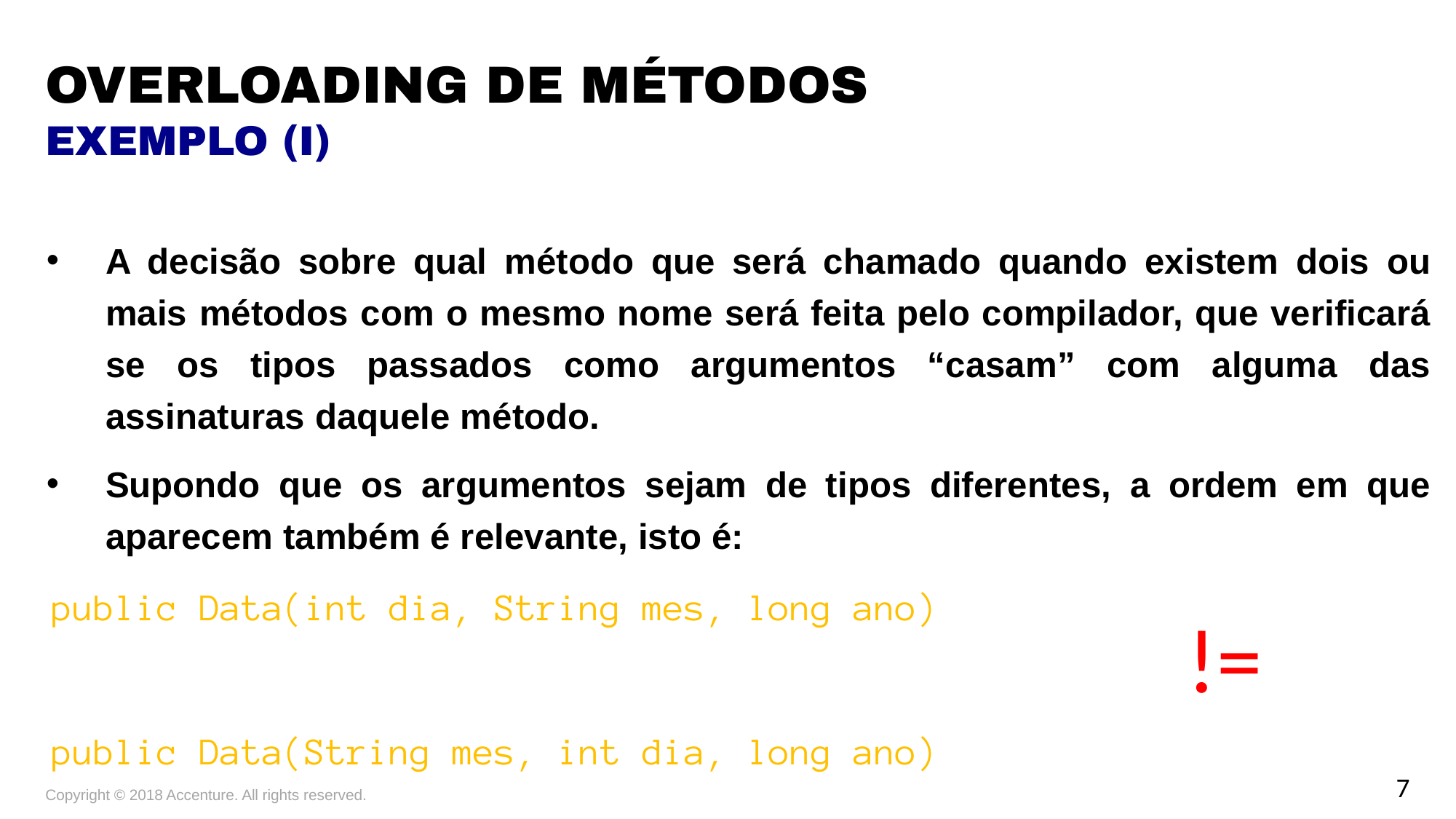

# Overloading de Métodos Exemplo (I)
A decisão sobre qual método que será chamado quando existem dois ou mais métodos com o mesmo nome será feita pelo compilador, que verificará se os tipos passados como argumentos “casam” com alguma das assinaturas daquele método.
Supondo que os argumentos sejam de tipos diferentes, a ordem em que aparecem também é relevante, isto é:
		public Data(int dia, String mes, long ano)

		public Data(String mes, int dia, long ano)
!=
Copyright © 2018 Accenture. All rights reserved.
7